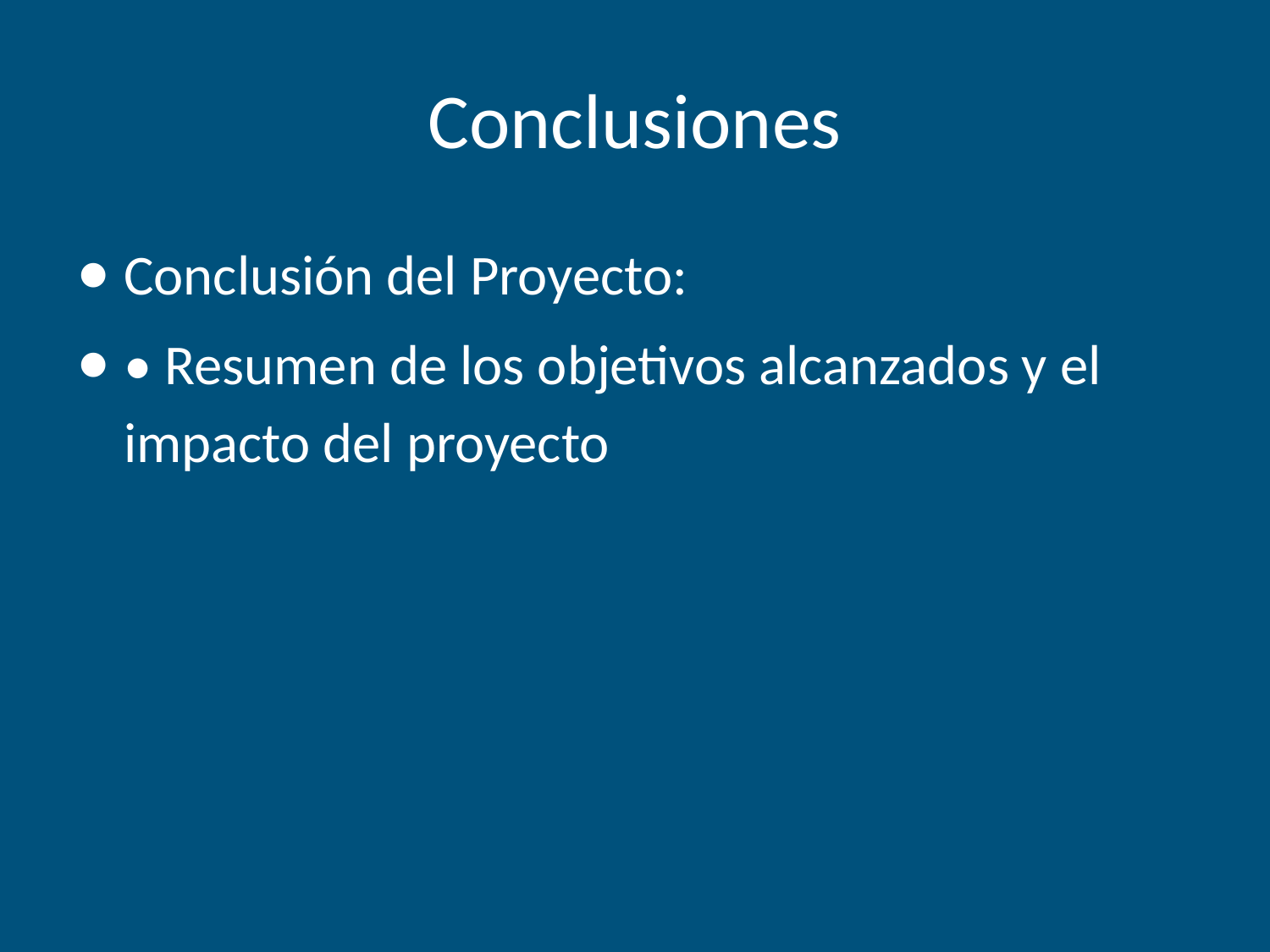

# Conclusiones
Conclusión del Proyecto:
• Resumen de los objetivos alcanzados y el impacto del proyecto